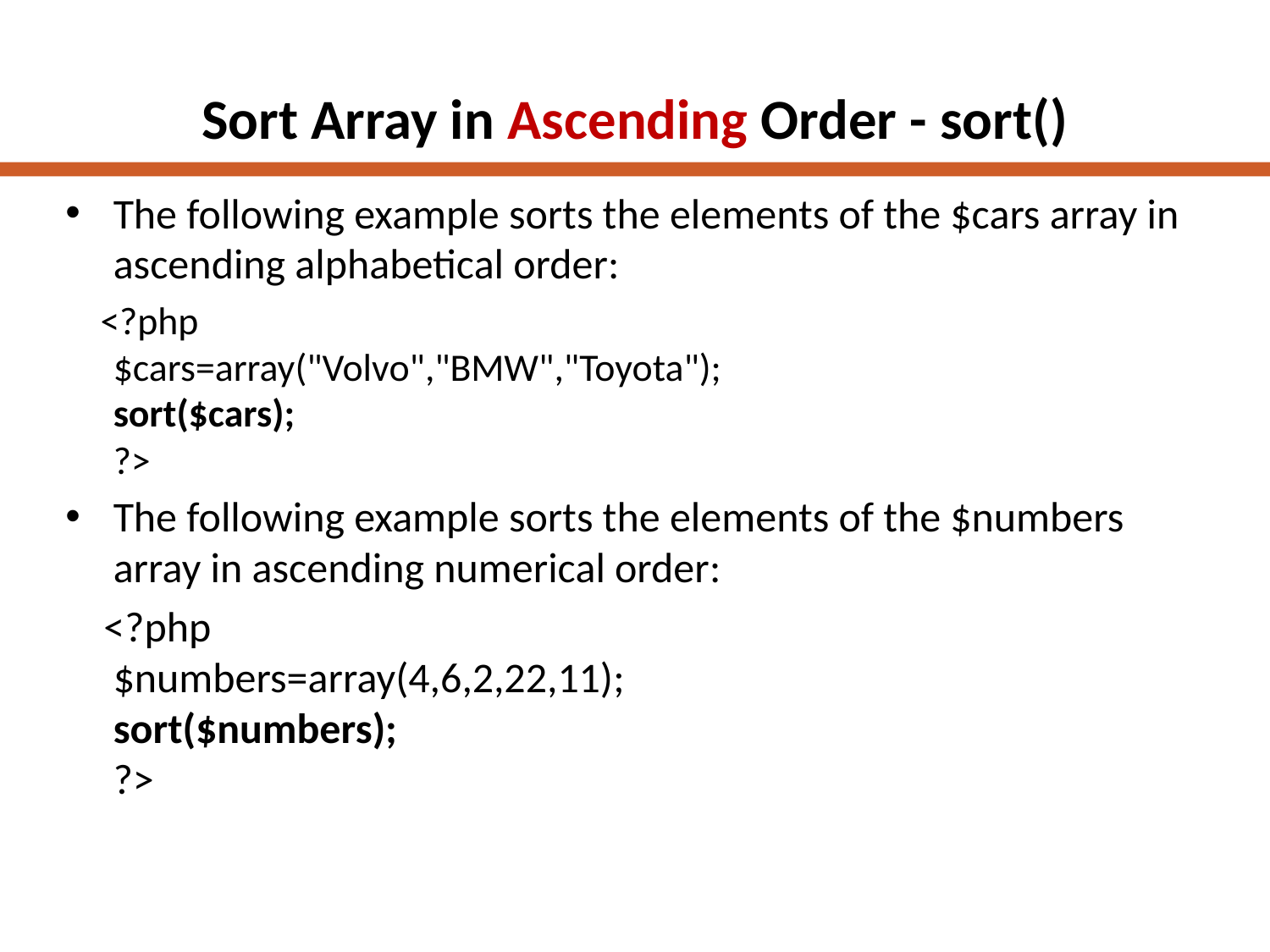

# Sort Array in Ascending Order - sort()
The following example sorts the elements of the $cars array in ascending alphabetical order:
    <?php
$cars=array("Volvo","BMW","Toyota");
sort($cars);
?>
The following example sorts the elements of the $numbers array in ascending numerical order:
    <?php
$numbers=array(4,6,2,22,11);
sort($numbers);
?>